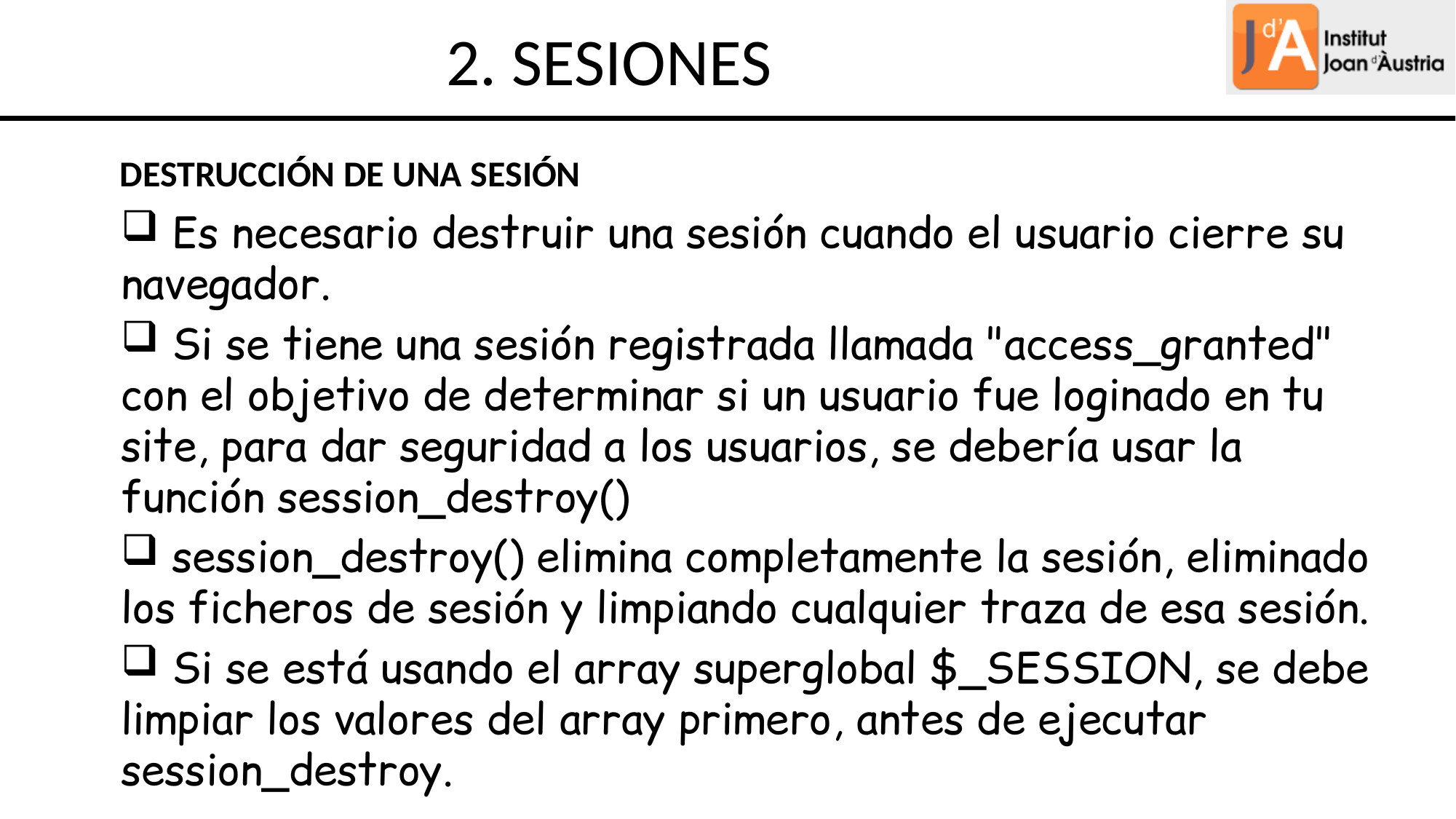

2. SESIONES
DESTRUCCIÓN DE UNA SESIÓN
 Es necesario destruir una sesión cuando el usuario cierre su navegador.
 Si se tiene una sesión registrada llamada "access_granted" con el objetivo de determinar si un usuario fue loginado en tu site, para dar seguridad a los usuarios, se debería usar la función session_destroy()
 session_destroy() elimina completamente la sesión, eliminado los ficheros de sesión y limpiando cualquier traza de esa sesión.
 Si se está usando el array superglobal $_SESSION, se debe limpiar los valores del array primero, antes de ejecutar session_destroy.